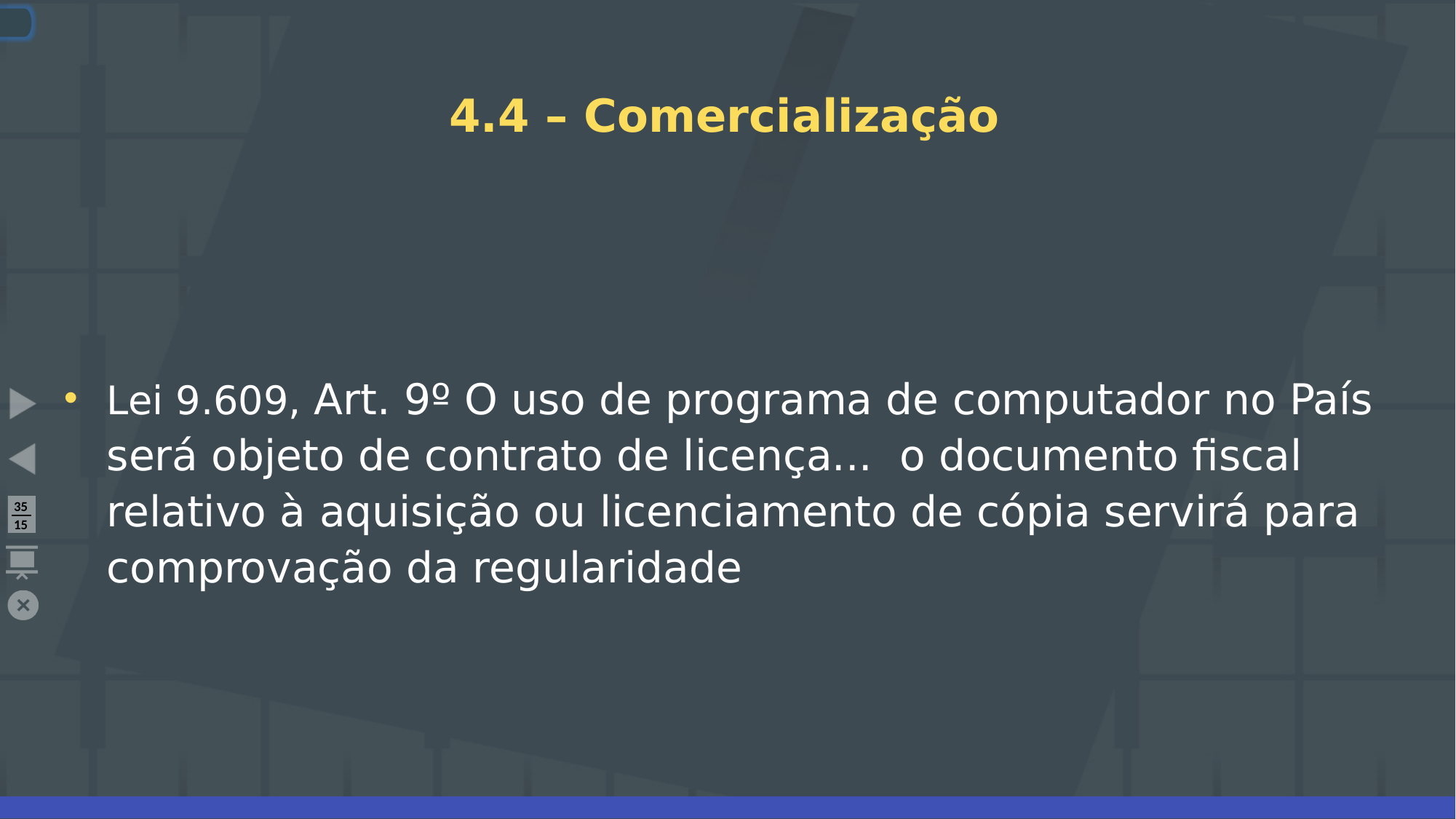

# 4.4 – Comercialização
Lei 9.609, Art. 9º O uso de programa de computador no País será objeto de contrato de licença...  o documento fiscal relativo à aquisição ou licenciamento de cópia servirá para comprovação da regularidade